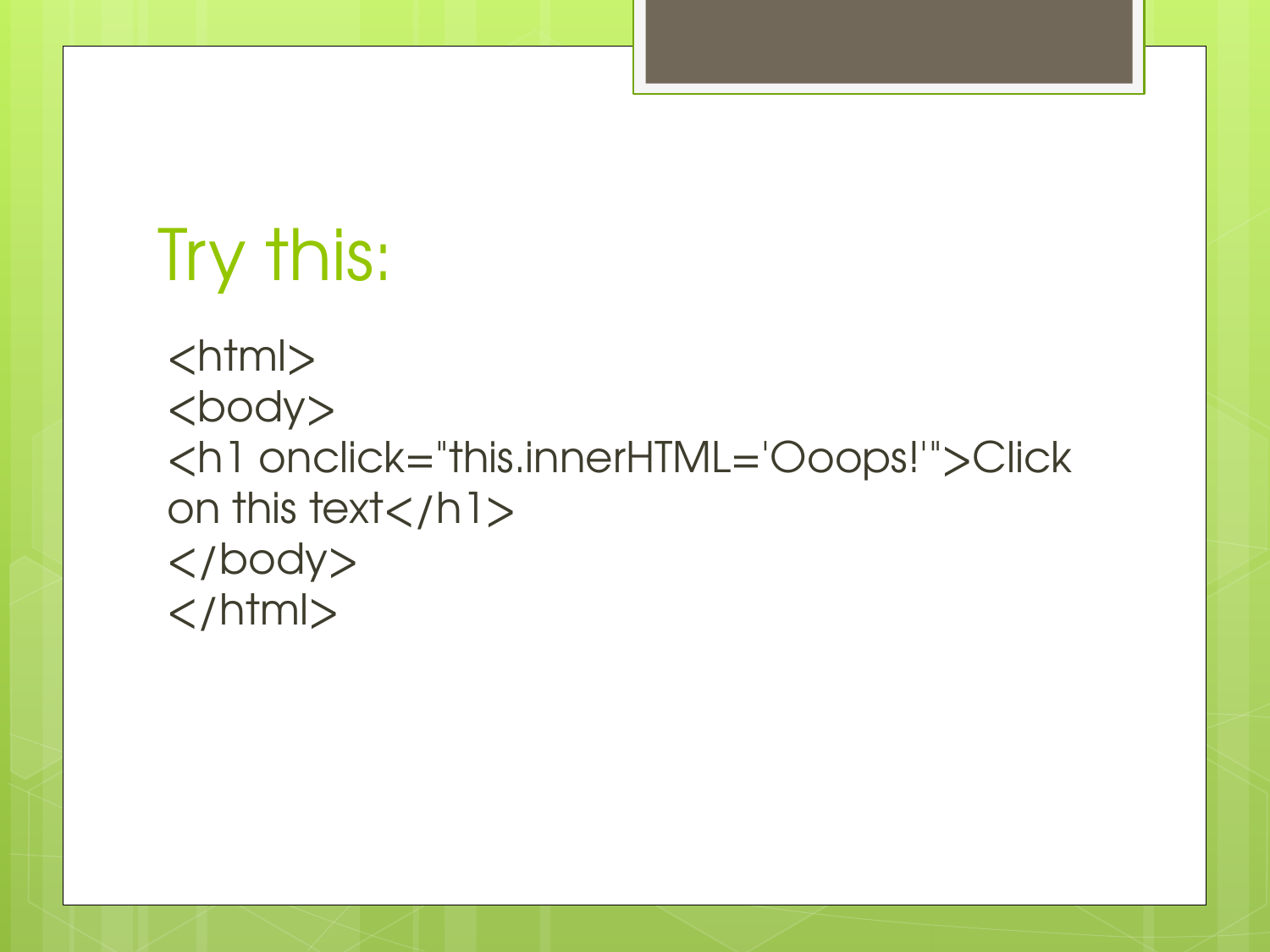

# Try this:
<html>
<body>
<h1 onclick="this.innerHTML='Ooops!'">Click on this text</h1>
</body>
</html>